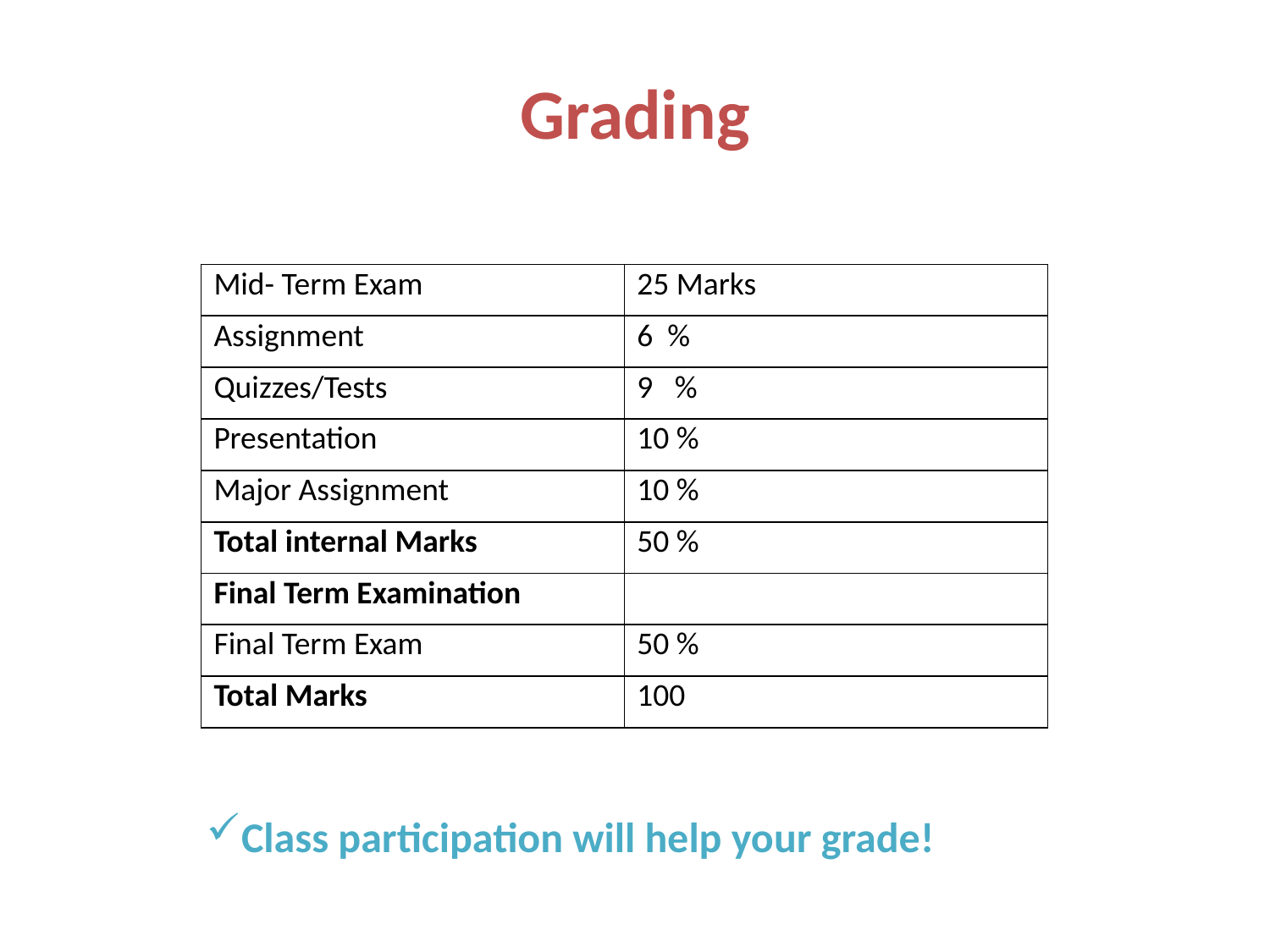

Grading
| Mid- Term Exam | 25 Marks |
| --- | --- |
| Assignment | 6 % |
| Quizzes/Tests | 9 % |
| Presentation | 10 % |
| Major Assignment | 10 % |
| Total internal Marks | 50 % |
| Final Term Examination |  |
| Final Term Exam | 50 % |
| Total Marks | 100 |
#
Class participation will help your grade!